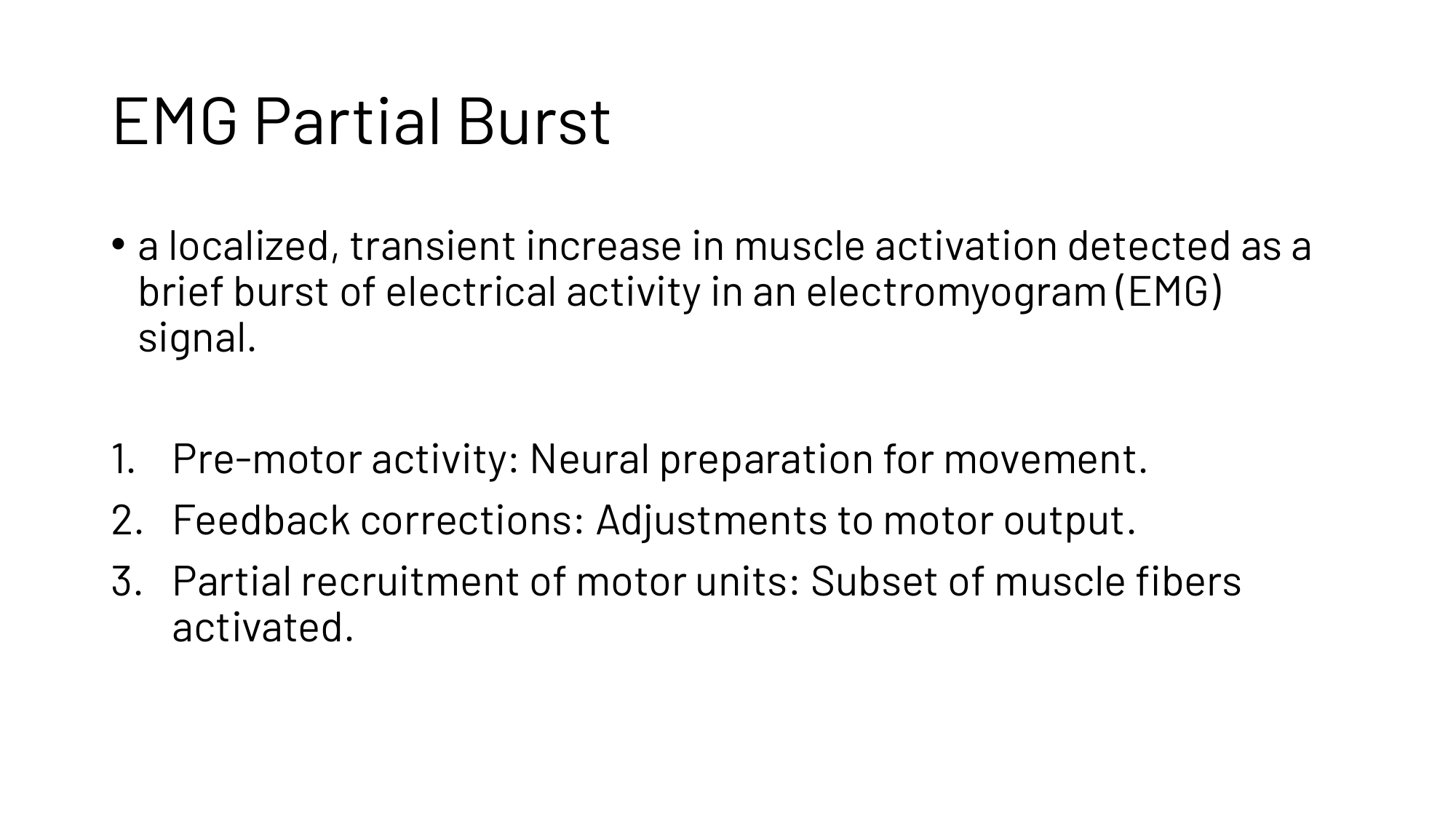

# EMG Partial Burst
a localized, transient increase in muscle activation detected as a brief burst of electrical activity in an electromyogram (EMG) signal.

Pre-motor activity: Neural preparation for movement.
Feedback corrections: Adjustments to motor output.
Partial recruitment of motor units: Subset of muscle fibers activated.